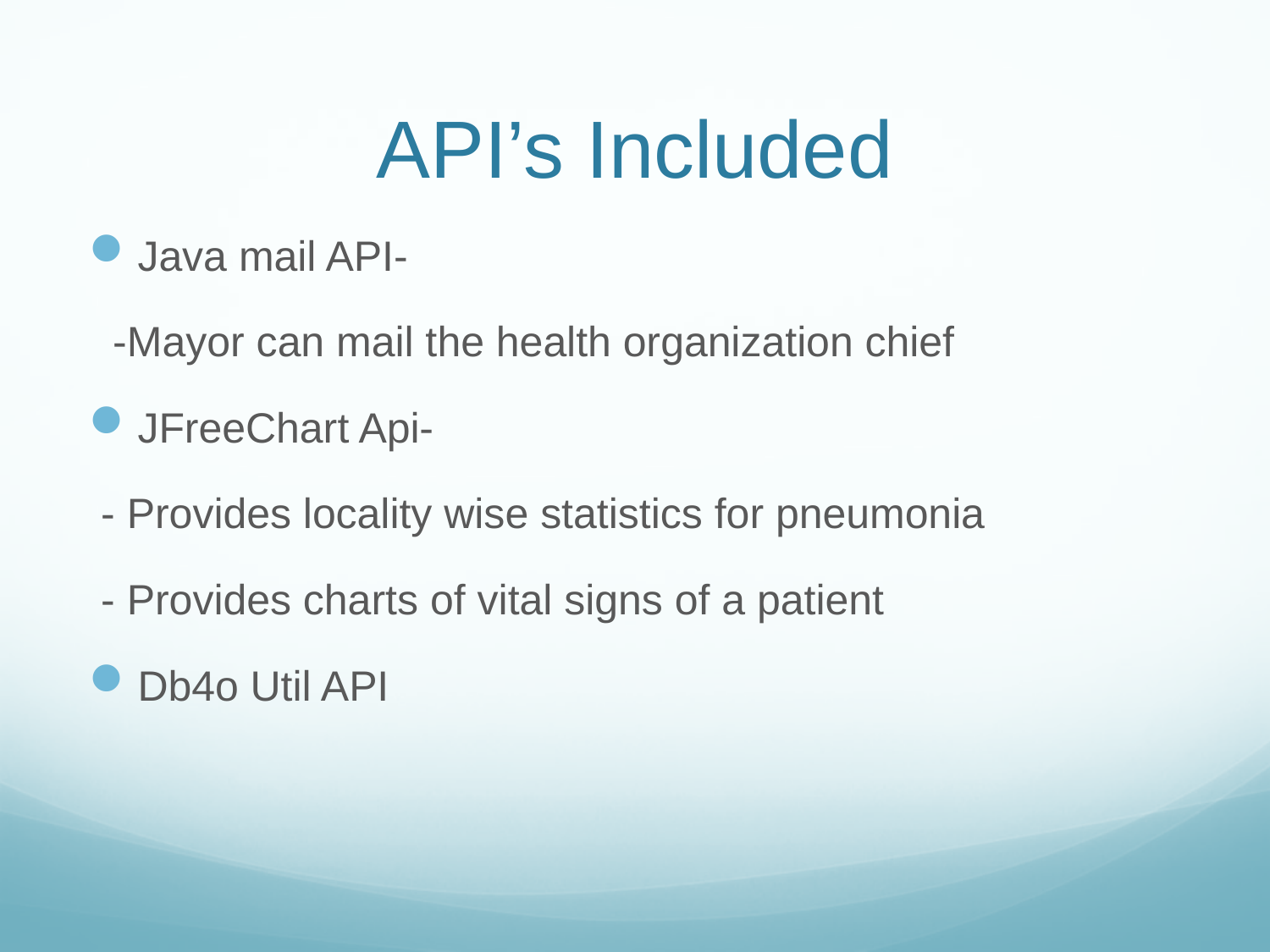

# API’s Included
Java mail API-
  -Mayor can mail the health organization chief
JFreeChart Api-
 - Provides locality wise statistics for pneumonia
 - Provides charts of vital signs of a patient
Db4o Util API